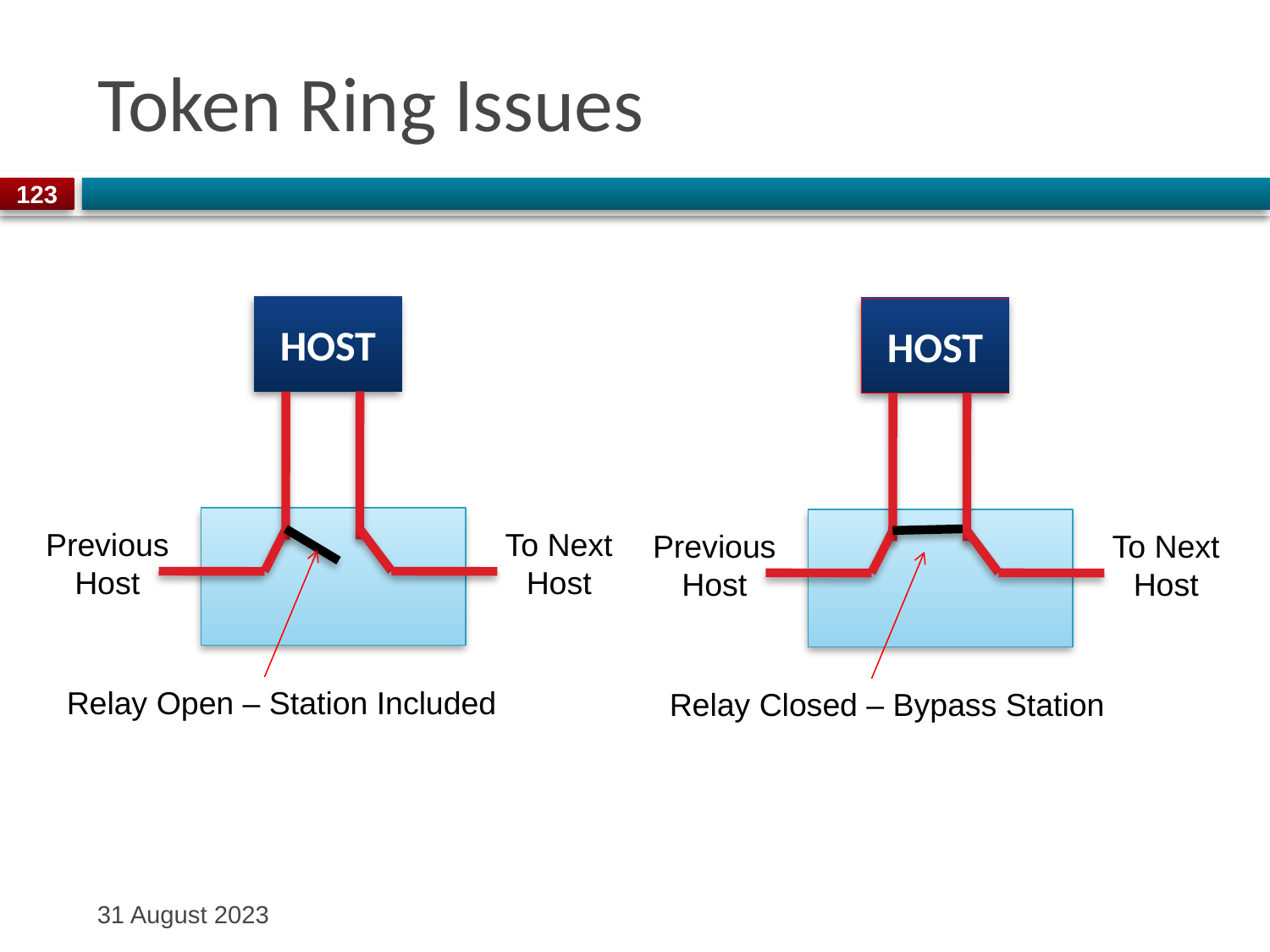

# Token Ring Issues
123
HOST

Previous
Host
To Next
Host
Relay Open – Station Included
HOST

Previous
Host
To Next
Host
Relay Closed – Bypass Station
31 August 2023